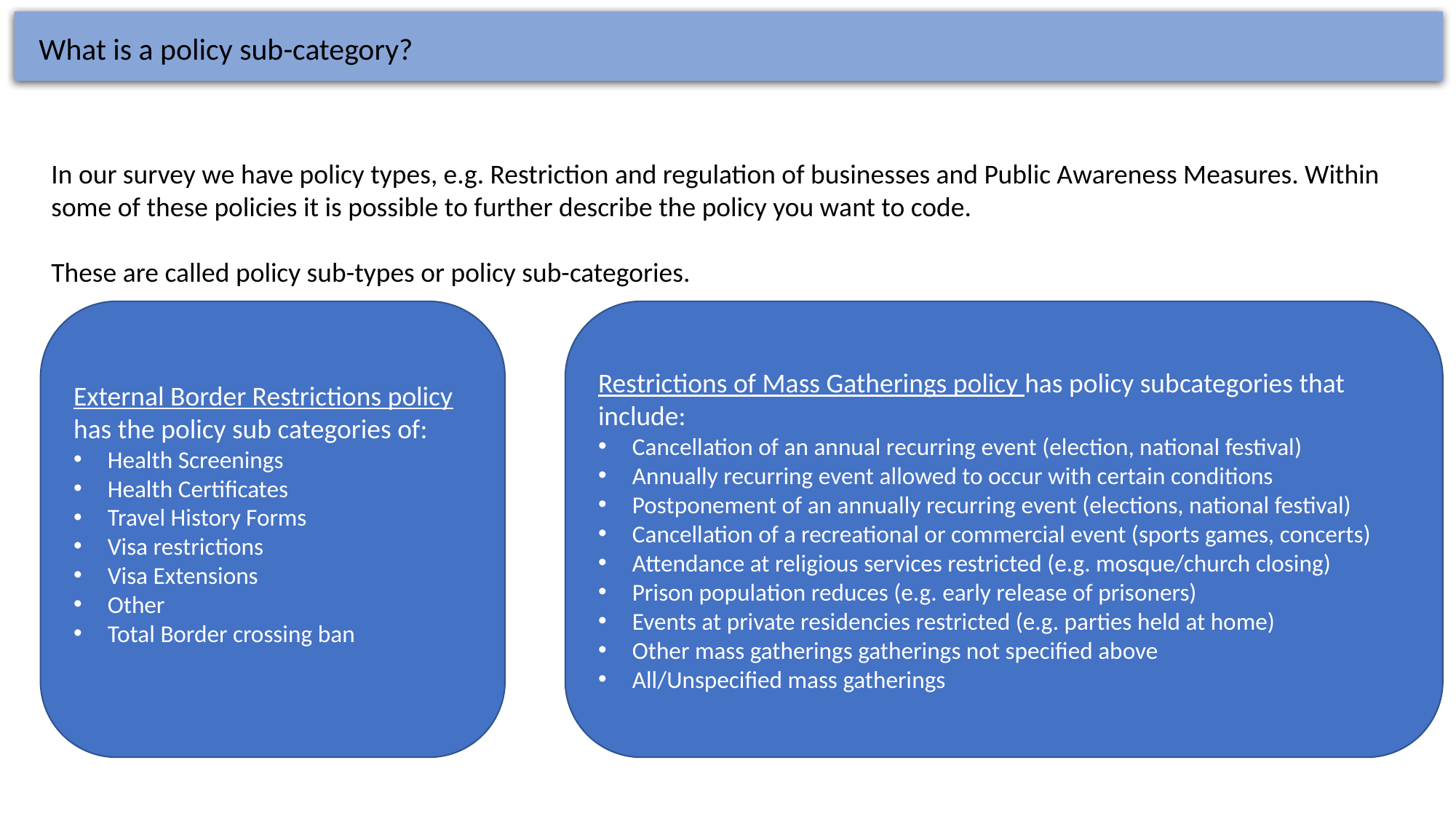

What is a policy sub-category?
In our survey we have policy types, e.g. Restriction and regulation of businesses and Public Awareness Measures. Within some of these policies it is possible to further describe the policy you want to code.

These are called policy sub-types or policy sub-categories.

Restrictions of Mass Gatherings policy has policy subcategories that include:
Cancellation of an annual recurring event (election, national festival)
Annually recurring event allowed to occur with certain conditions
Postponement of an annually recurring event (elections, national festival)
Cancellation of a recreational or commercial event (sports games, concerts)
Attendance at religious services restricted (e.g. mosque/church closing)
Prison population reduces (e.g. early release of prisoners)
Events at private residencies restricted (e.g. parties held at home)
Other mass gatherings gatherings not specified above
All/Unspecified mass gatherings

External Border Restrictions policy has the policy sub categories of:
Health Screenings
Health Certificates
Travel History Forms
Visa restrictions
Visa Extensions
Other
Total Border crossing ban